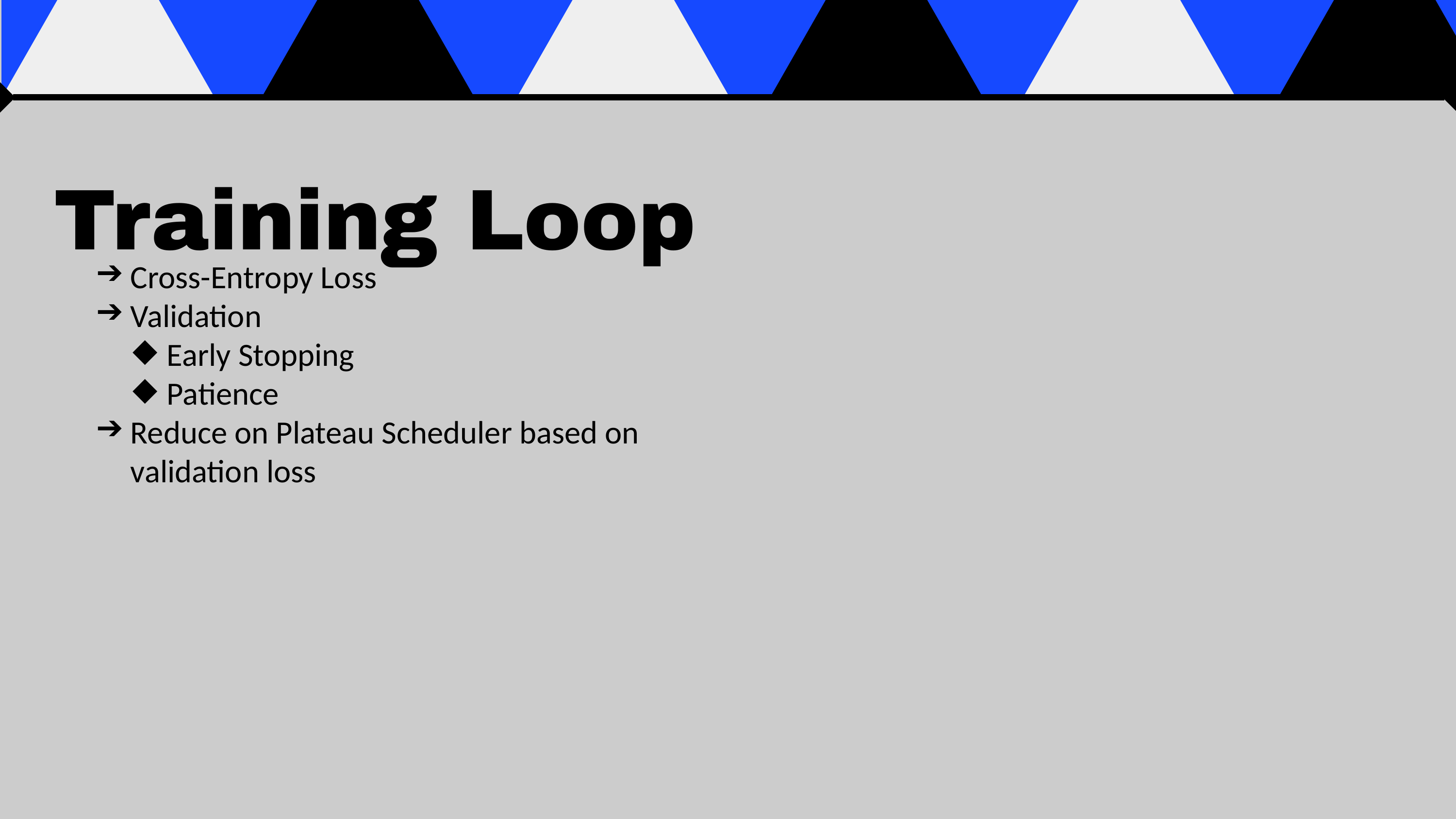

Training Loop
Cross-Entropy Loss
Validation
Early Stopping
Patience
Reduce on Plateau Scheduler based on validation loss